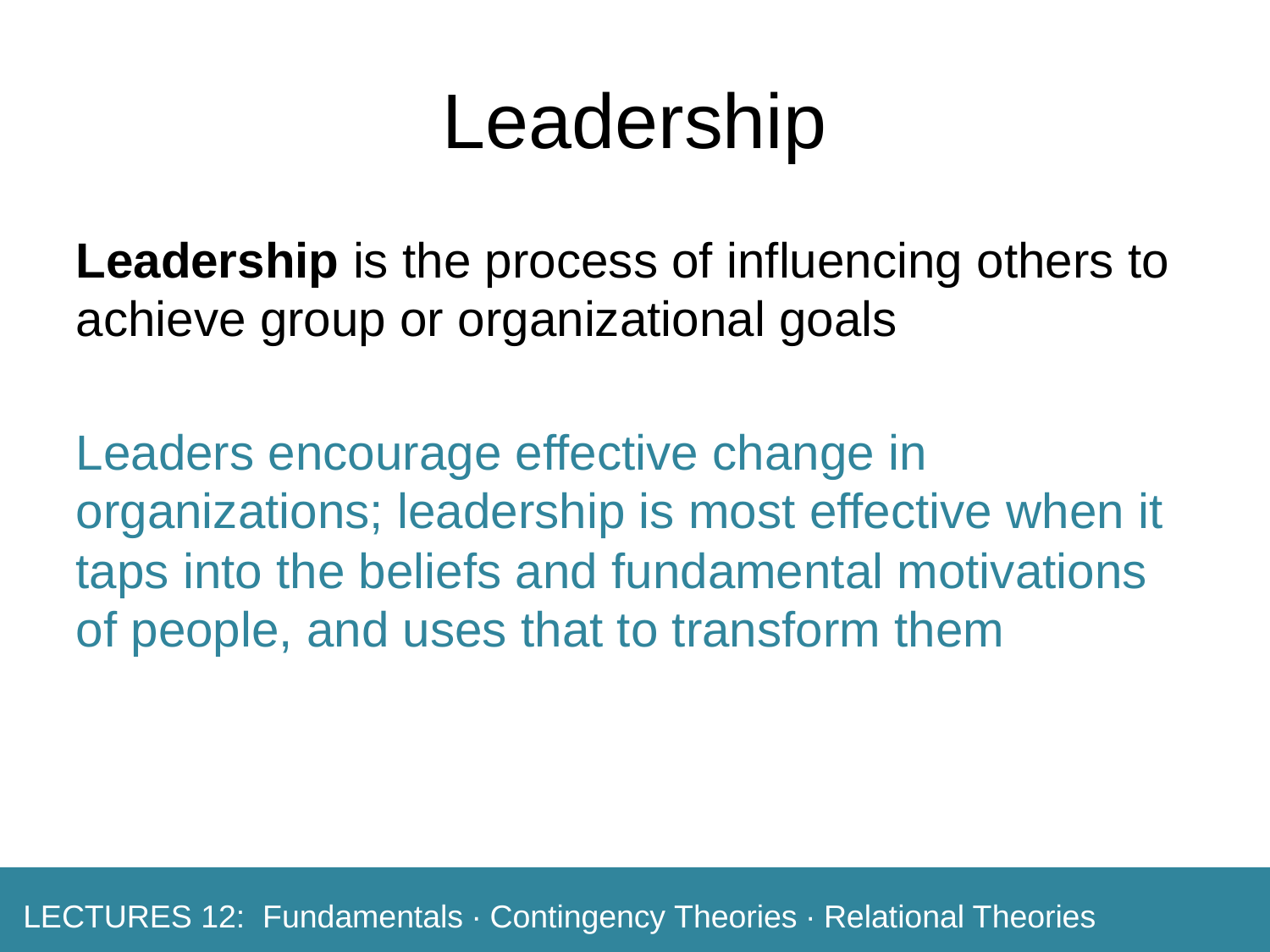

Leadership
Leadership is the process of influencing others to achieve group or organizational goals

Leaders encourage effective change in organizations; leadership is most effective when it taps into the beliefs and fundamental motivations of people, and uses that to transform them
LECTURES 12:  Fundamentals ∙ Contingency Theories ∙ Relational Theories